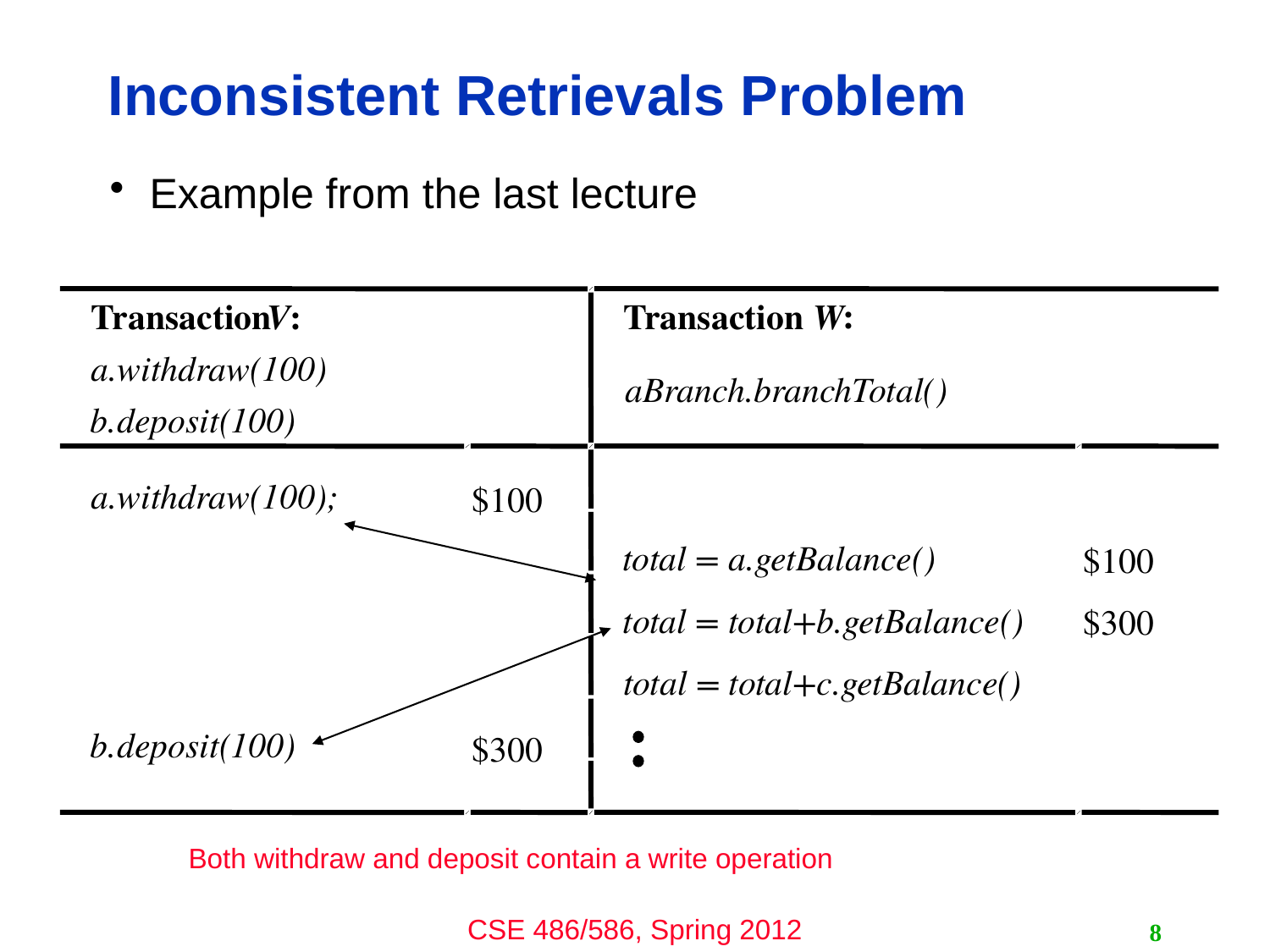

# Inconsistent Retrievals Problem
Example from the last lecture

:
Transaction
V
:

Transaction
W
a.withdraw(100)
aBranch.branchTotal()
b.deposit(100)

a.withdraw(100);
$100

total = a.getBalance()
$100

total = total+b.getBalance()
$300

total = total+c.getBalance()

b.deposit(100)
$300

Both withdraw and deposit contain a write operation
8